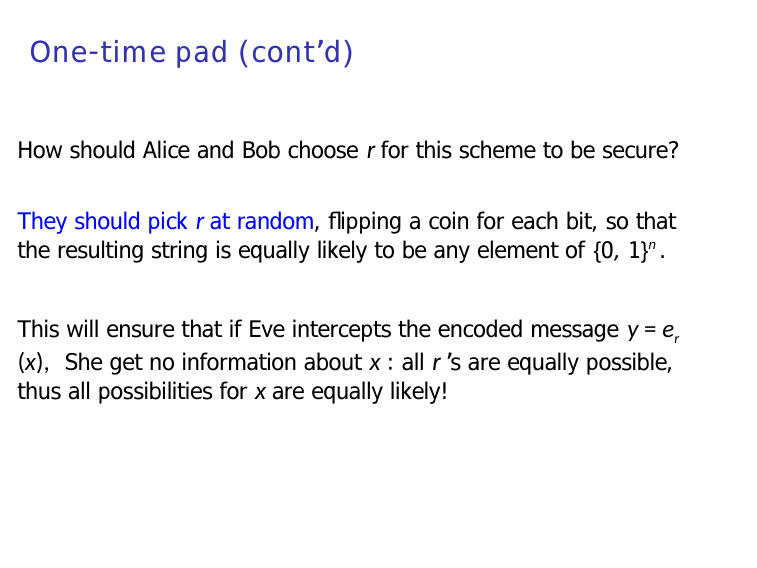

# One-time pad (cont’d)
How should Alice and Bob choose r for this scheme to be secure?

They should pick r at random, flipping a coin for each bit, so that the resulting string is equally likely to be any element of {0, 1}n .

This will ensure that if Eve intercepts the encoded message y = er (x),  She get no information about x : all r ’s are equally possible, thus all possibilities for x are equally likely!